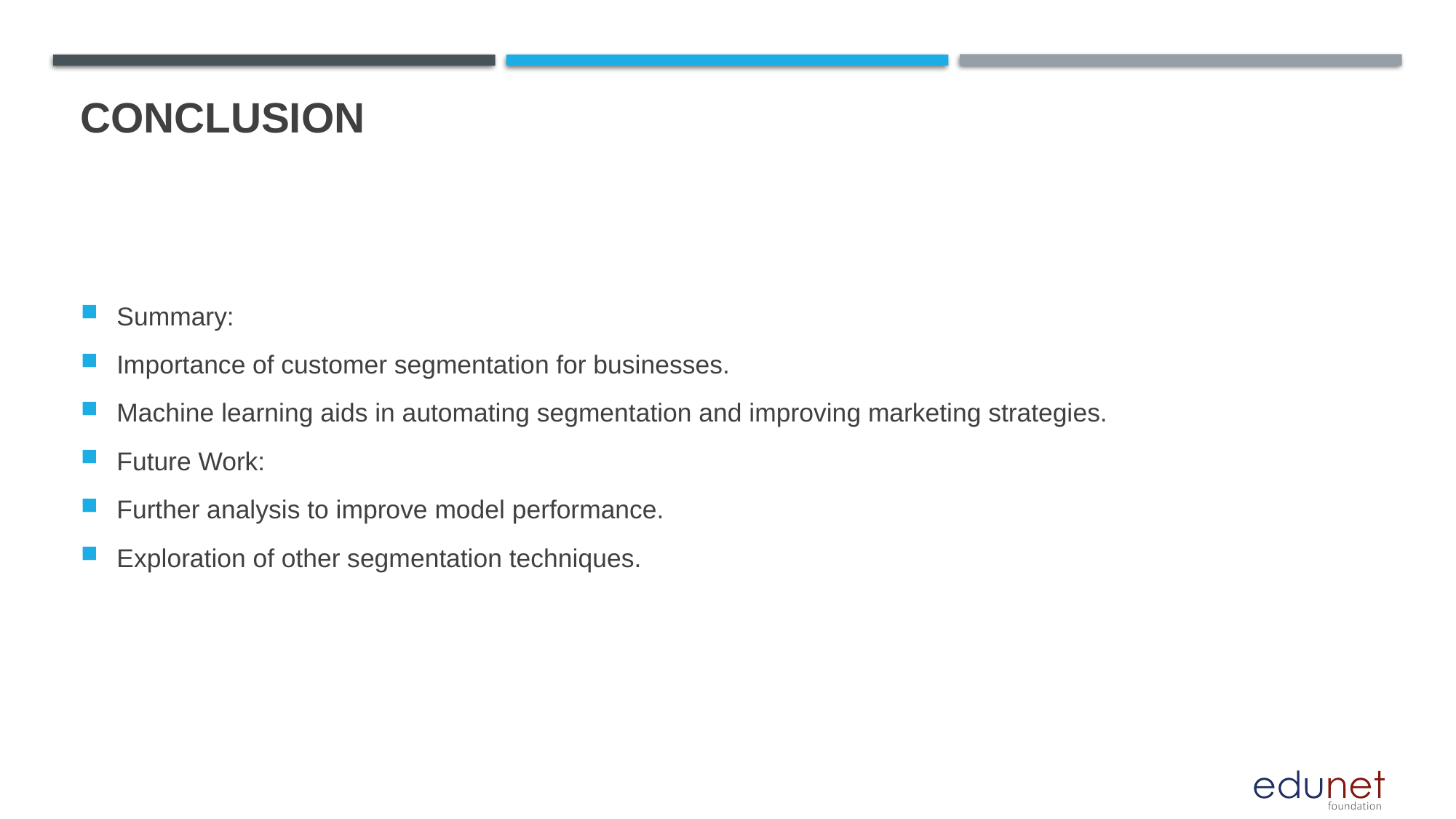

# Conclusion
Summary:
Importance of customer segmentation for businesses.
Machine learning aids in automating segmentation and improving marketing strategies.
Future Work:
Further analysis to improve model performance.
Exploration of other segmentation techniques.